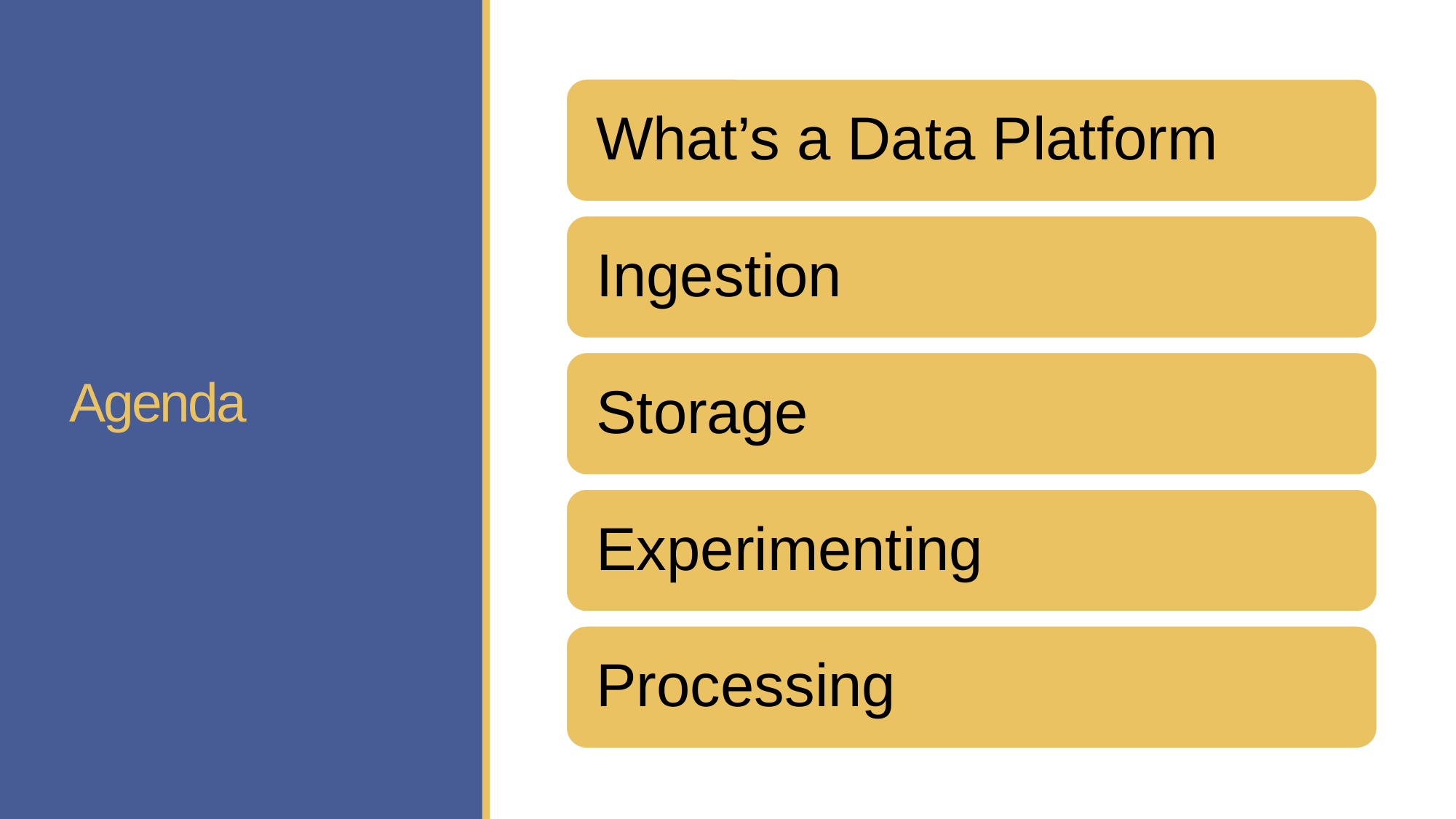

# Agenda
What’s a Data Platform
Ingestion
Storage
Experimenting
Processing